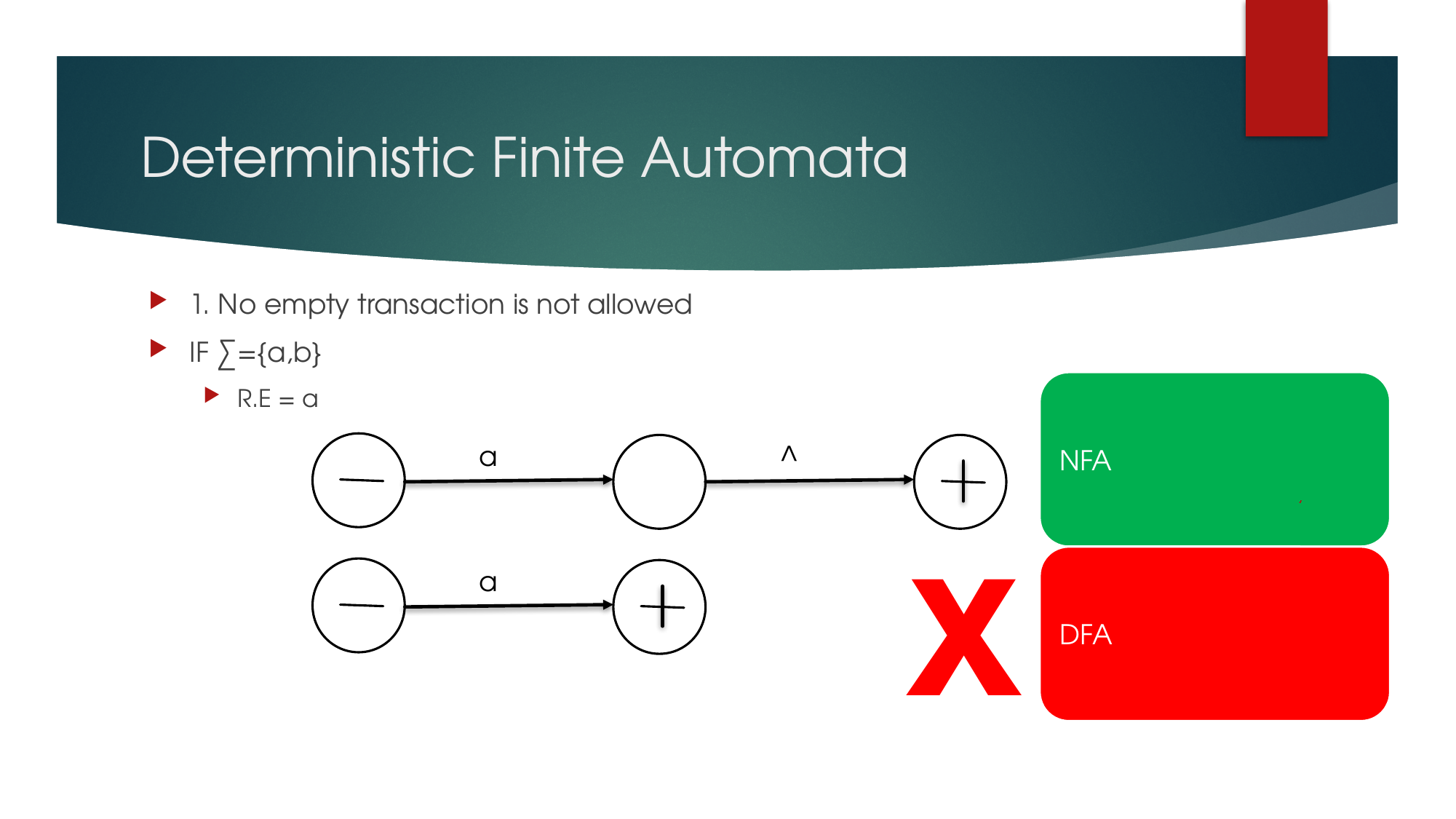

# Deterministic Finite Automata
1. No empty transaction is not allowed
IF ∑={a,b}
R.E = a

NFA
DFA

a
^

x

a